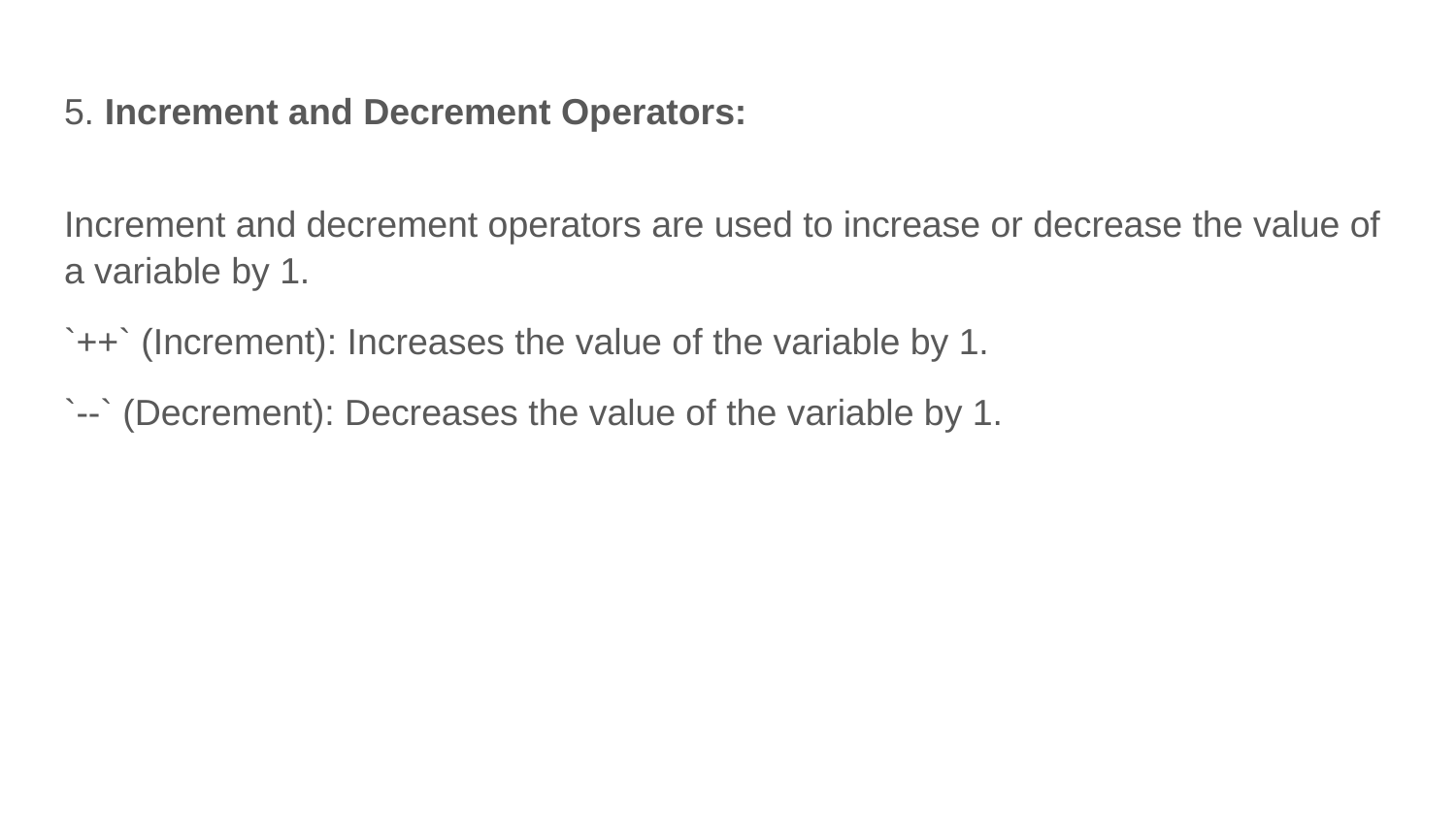

# 5. Increment and Decrement Operators:
Increment and decrement operators are used to increase or decrease the value of a variable by 1.
`++` (Increment): Increases the value of the variable by 1.
`--` (Decrement): Decreases the value of the variable by 1.